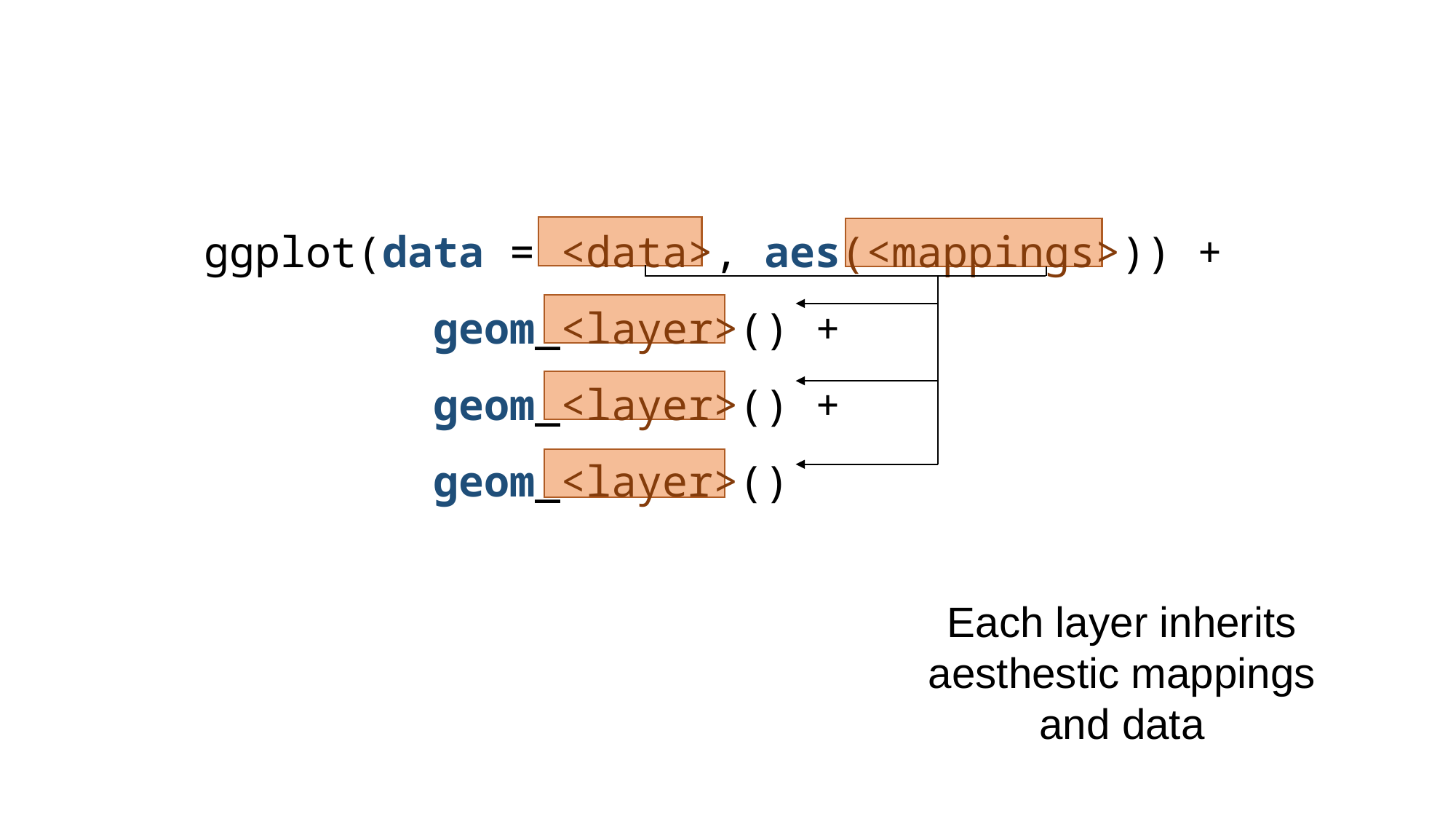

ggplot(data = <data>, aes(<mappings>)) +
         geom_<layer>() +
         geom_<layer>() +
         geom_<layer>()

Each layer inherits aesthestic mappings and data